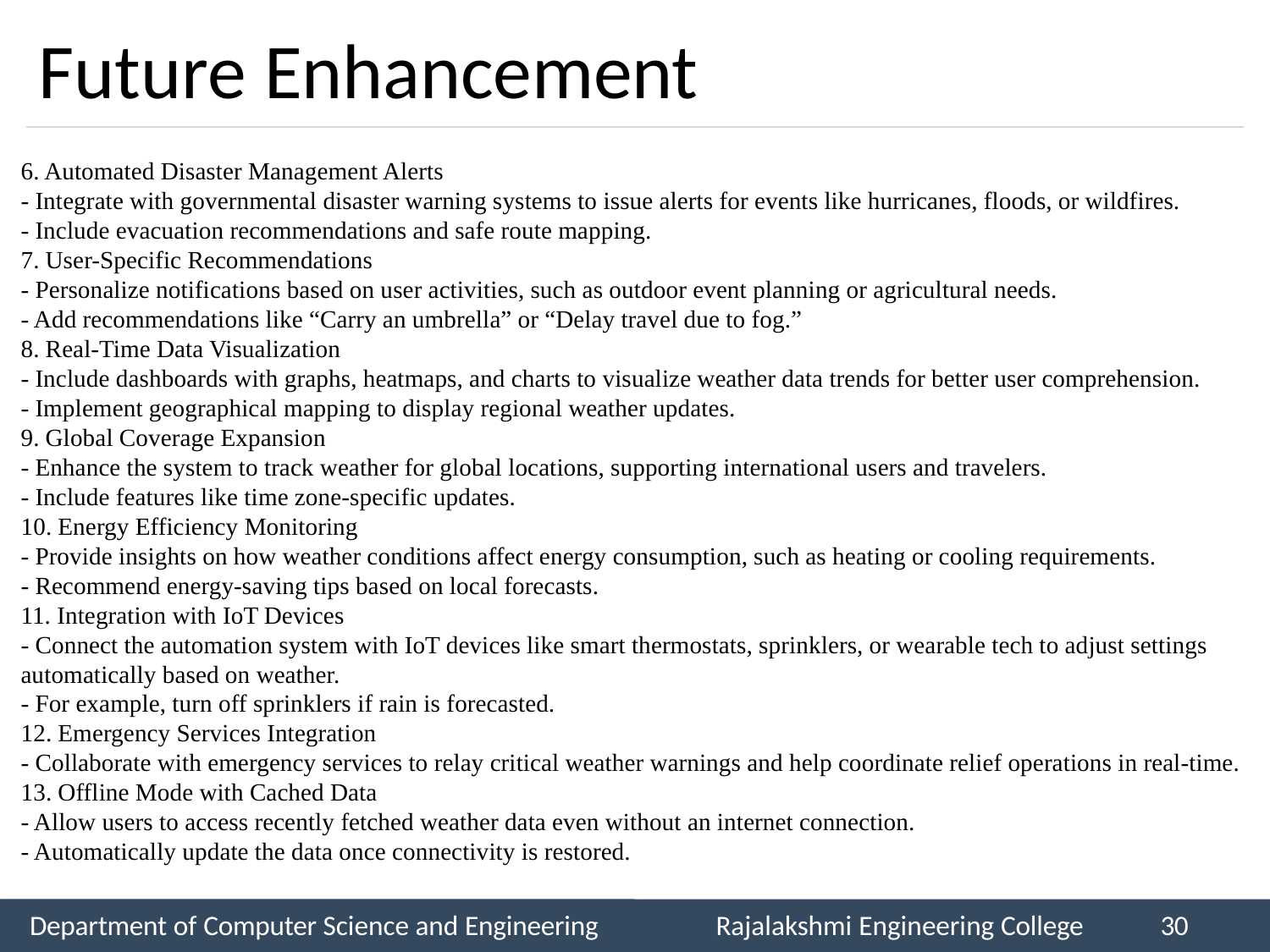

# Future Enhancement
6. Automated Disaster Management Alerts
- Integrate with governmental disaster warning systems to issue alerts for events like hurricanes, floods, or wildfires.
- Include evacuation recommendations and safe route mapping.
7. User-Specific Recommendations
- Personalize notifications based on user activities, such as outdoor event planning or agricultural needs.
- Add recommendations like “Carry an umbrella” or “Delay travel due to fog.”
8. Real-Time Data Visualization
- Include dashboards with graphs, heatmaps, and charts to visualize weather data trends for better user comprehension.
- Implement geographical mapping to display regional weather updates.
9. Global Coverage Expansion
- Enhance the system to track weather for global locations, supporting international users and travelers.
- Include features like time zone-specific updates.
10. Energy Efficiency Monitoring
- Provide insights on how weather conditions affect energy consumption, such as heating or cooling requirements.
- Recommend energy-saving tips based on local forecasts.
11. Integration with IoT Devices
- Connect the automation system with IoT devices like smart thermostats, sprinklers, or wearable tech to adjust settings automatically based on weather.
- For example, turn off sprinklers if rain is forecasted.
12. Emergency Services Integration
- Collaborate with emergency services to relay critical weather warnings and help coordinate relief operations in real-time.
13. Offline Mode with Cached Data
- Allow users to access recently fetched weather data even without an internet connection.
- Automatically update the data once connectivity is restored.
Department of Computer Science and Engineering
Rajalakshmi Engineering College
30